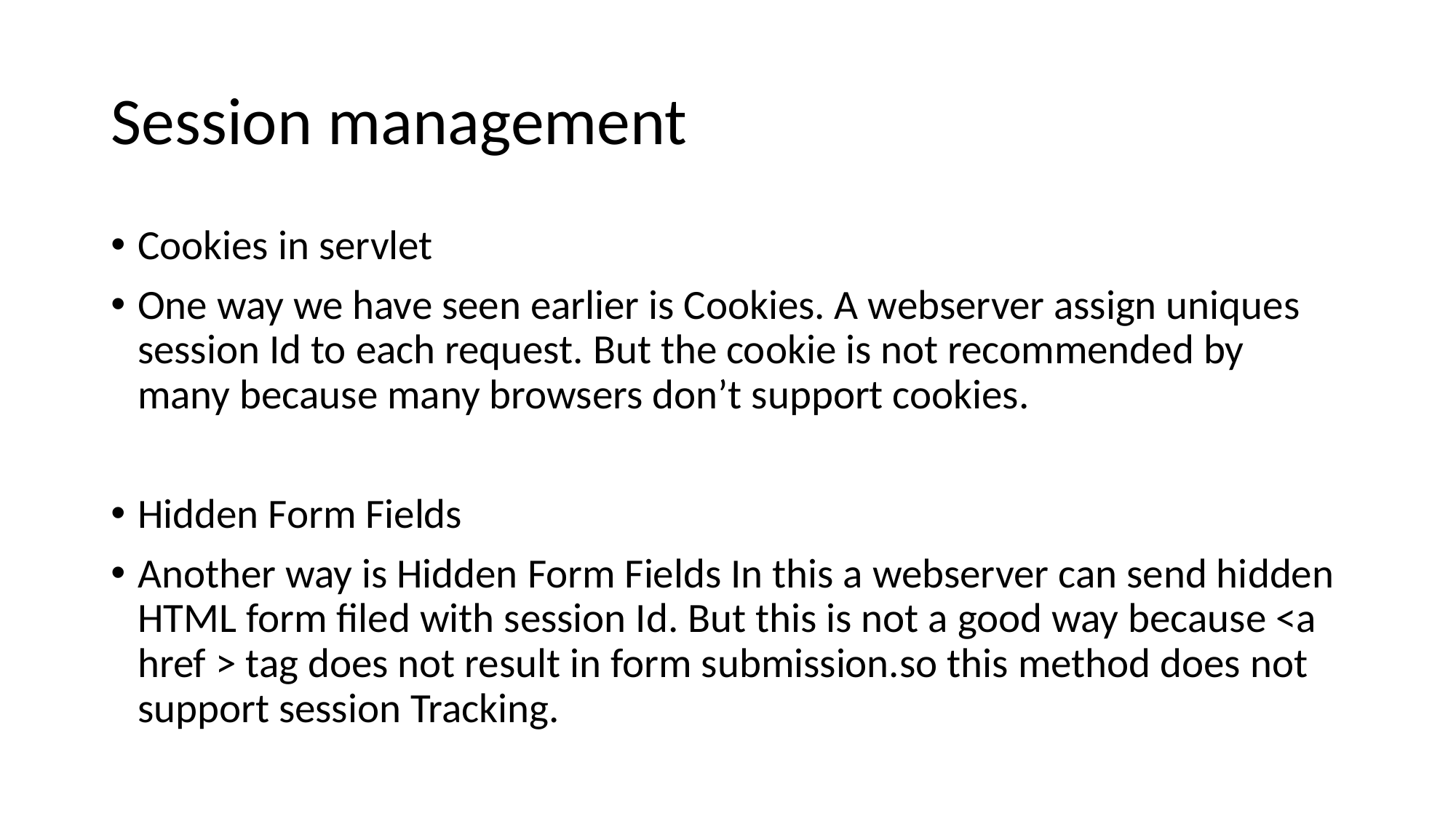

# Session management
Cookies in servlet
One way we have seen earlier is Cookies. A webserver assign uniques session Id to each request. But the cookie is not recommended by many because many browsers don’t support cookies.

Hidden Form Fields
Another way is Hidden Form Fields In this a webserver can send hidden HTML form filed with session Id. But this is not a good way because <a href > tag does not result in form submission.so this method does not support session Tracking.